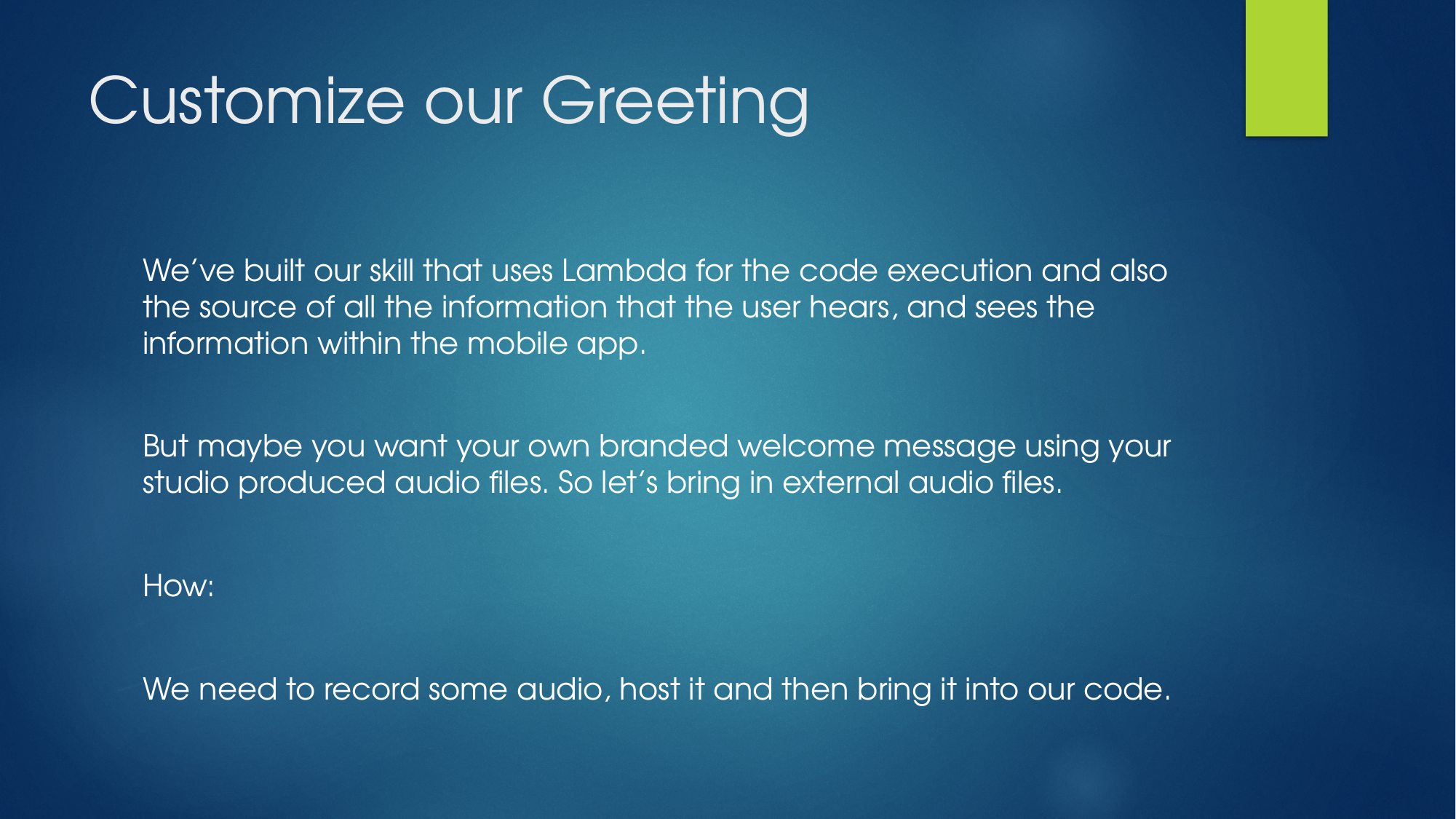

# Customize our Greeting
We’ve built our skill that uses Lambda for the code execution and also the source of all the information that the user hears, and sees the information within the mobile app.

But maybe you want your own branded welcome message using your studio produced audio files. So let’s bring in external audio files.

How:

We need to record some audio, host it and then bring it into our code.